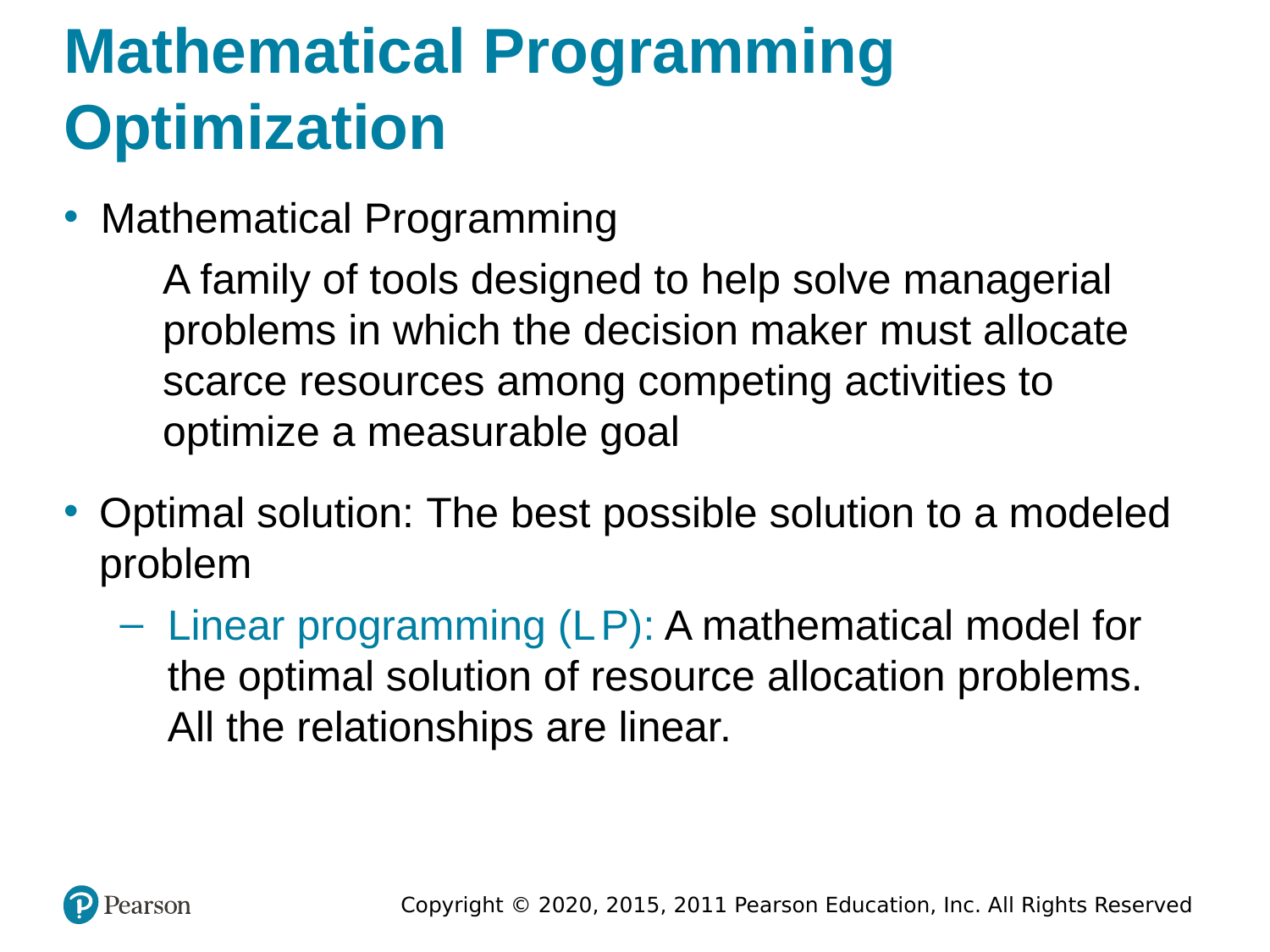

# Mathematical Programming Optimization
Mathematical Programming
	A family of tools designed to help solve managerial problems in which the decision maker must allocate scarce resources among competing activities to optimize a measurable goal
Optimal solution: The best possible solution to a modeled problem
Linear programming (L P): A mathematical model for the optimal solution of resource allocation problems. All the relationships are linear.